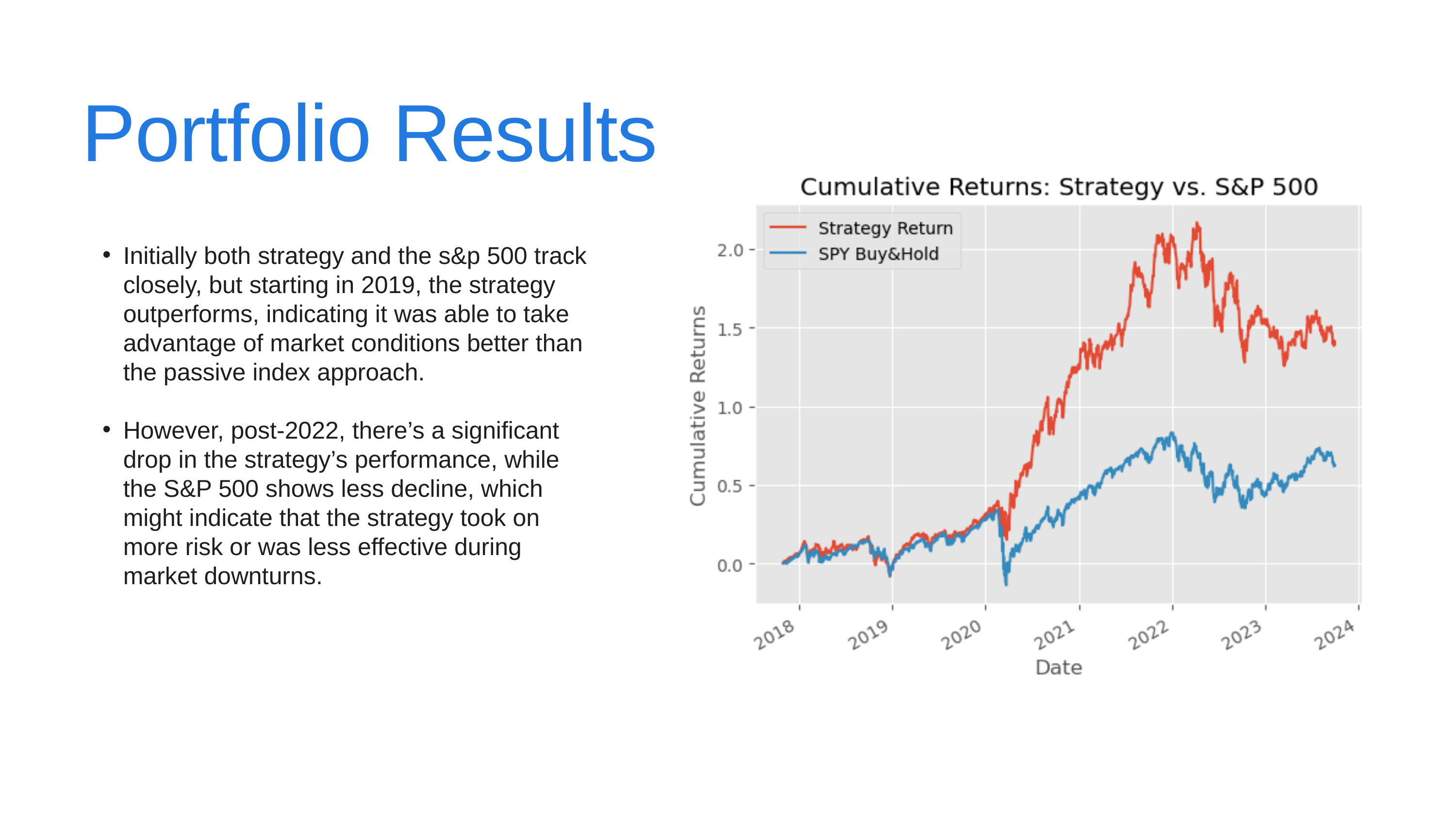

Portfolio Results

Initially both strategy and the s&p 500 track closely, but starting in 2019, the strategy outperforms, indicating it was able to take advantage of market conditions better than the passive index approach.

However, post-2022, there’s a significant drop in the strategy’s performance, while the S&P 500 shows less decline, which might indicate that the strategy took on more risk or was less effective during market downturns.